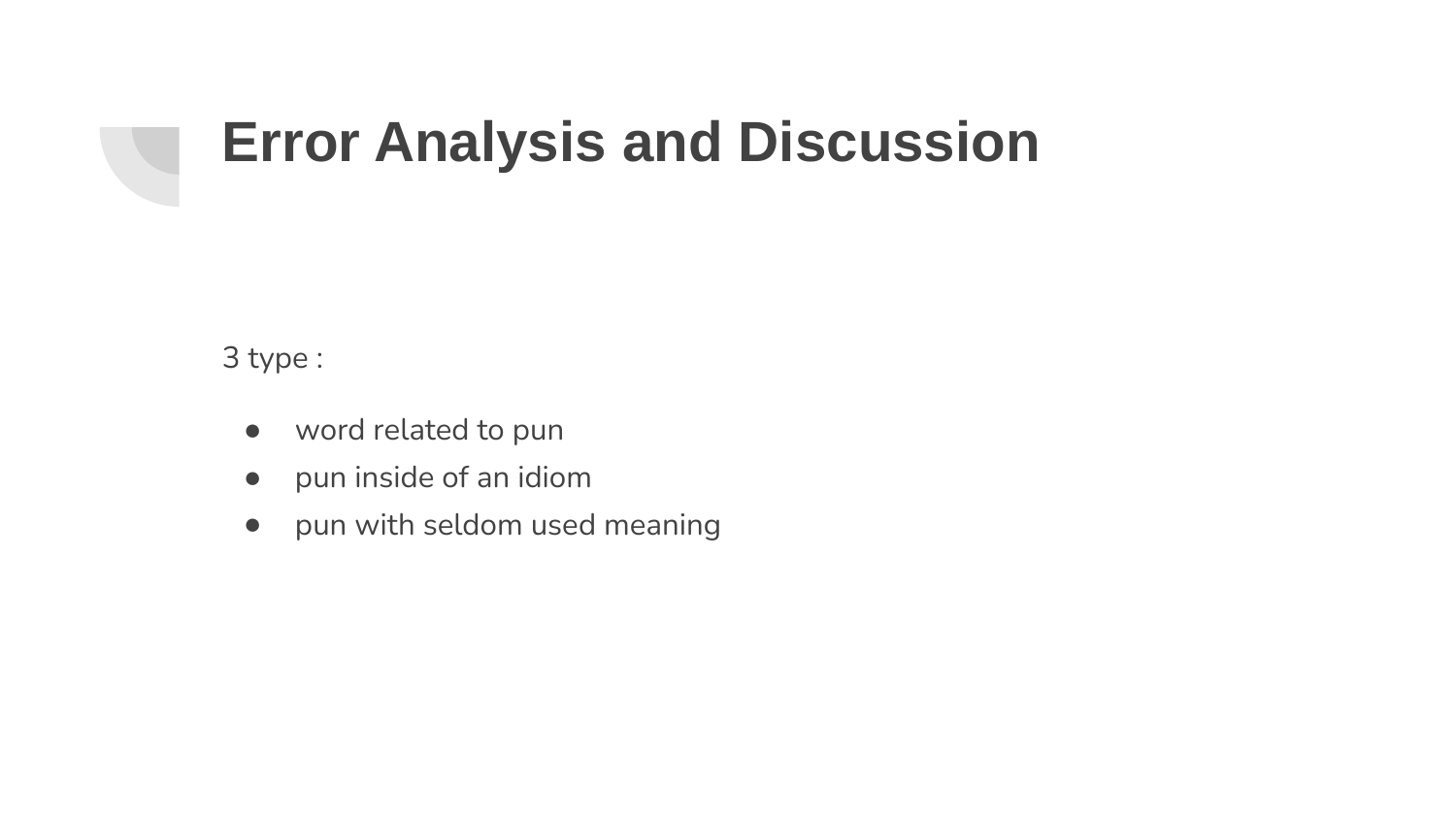

# Error Analysis and Discussion
3 type :
word related to pun
pun inside of an idiom
pun with seldom used meaning